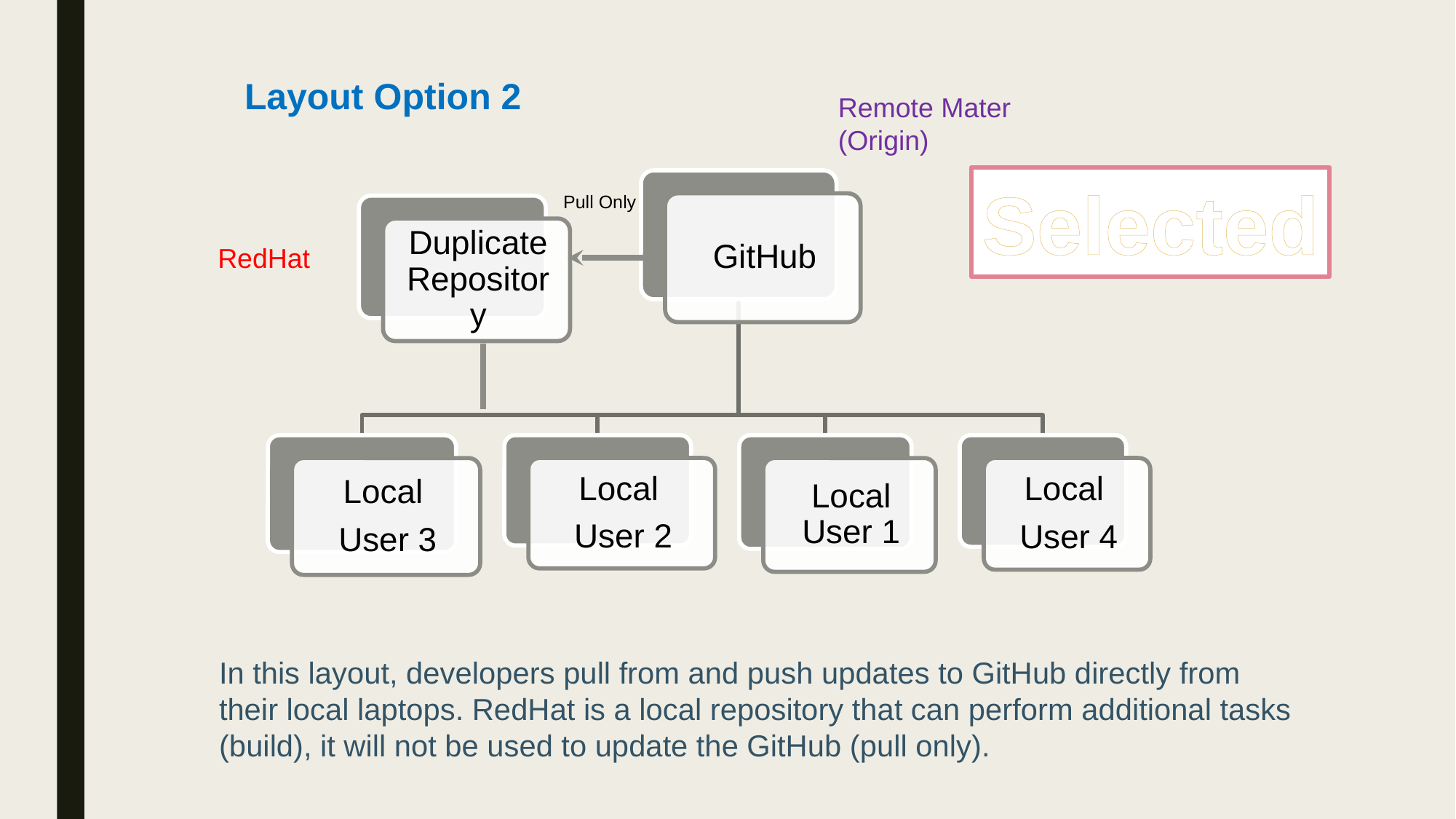

Layout Option 2
Remote Mater
(Origin)
Selected
Duplicate Repository
GitHub
Local
User 3
Local
User 2
Local User 1
Local
User 4
Pull Only
RedHat
In this layout, developers pull from and push updates to GitHub directly from their local laptops. RedHat is a local repository that can perform additional tasks (build), it will not be used to update the GitHub (pull only).